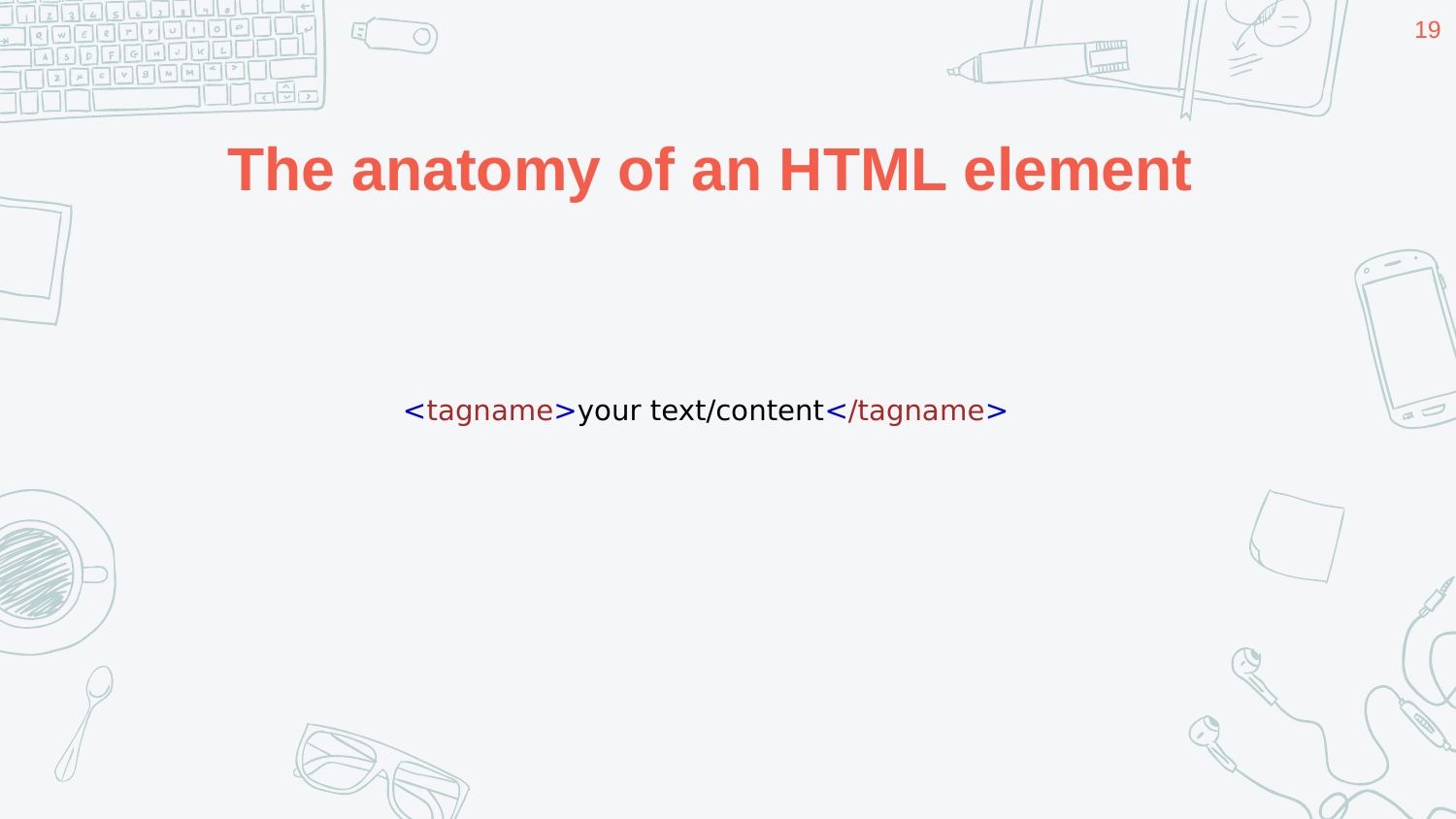

19
# The anatomy of an HTML element
<tagname>your text/content</tagname>